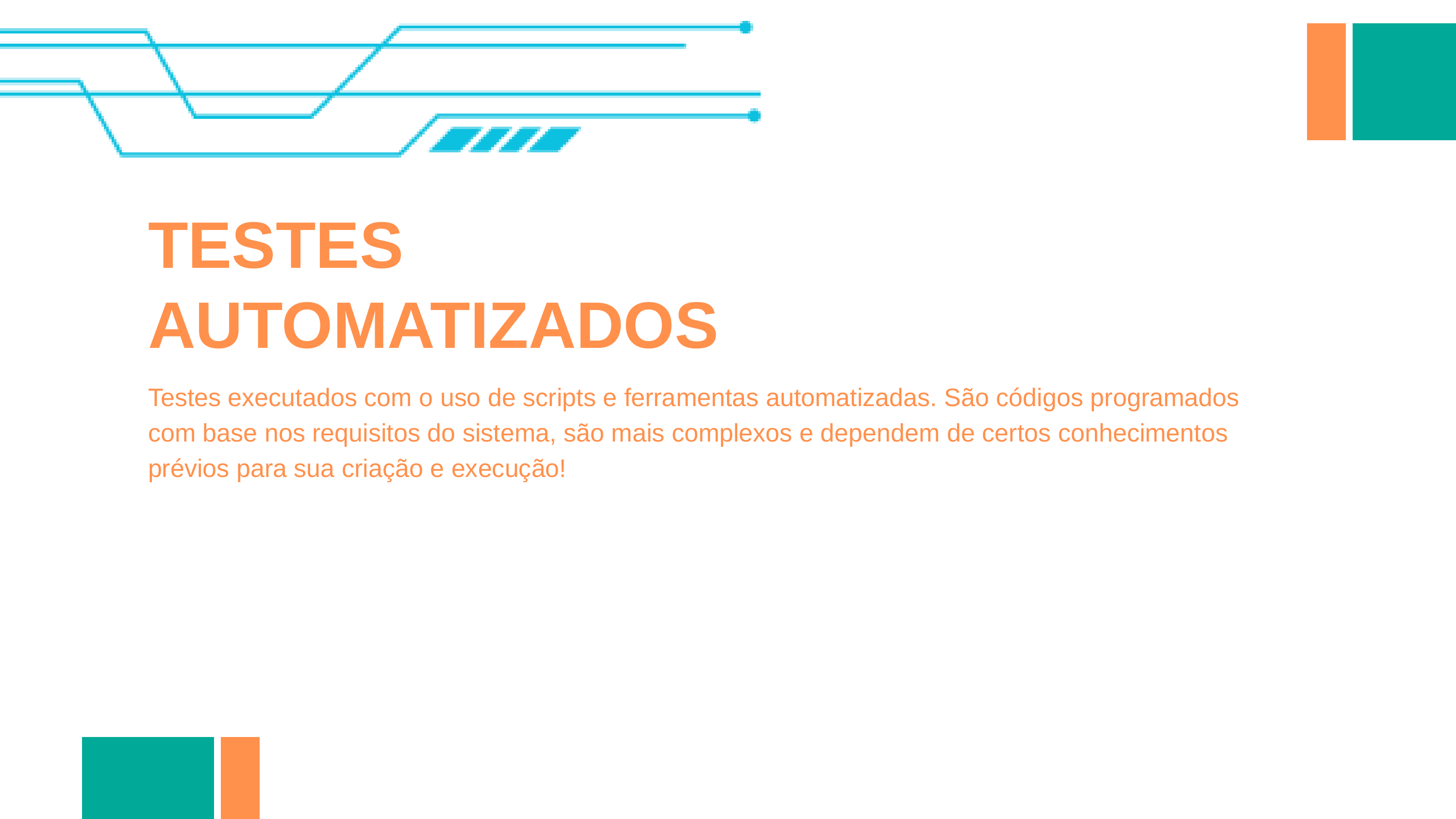

TESTES AUTOMATIZADOS
Testes executados com o uso de scripts e ferramentas automatizadas. São códigos programados com base nos requisitos do sistema, são mais complexos e dependem de certos conhecimentos prévios para sua criação e execução!